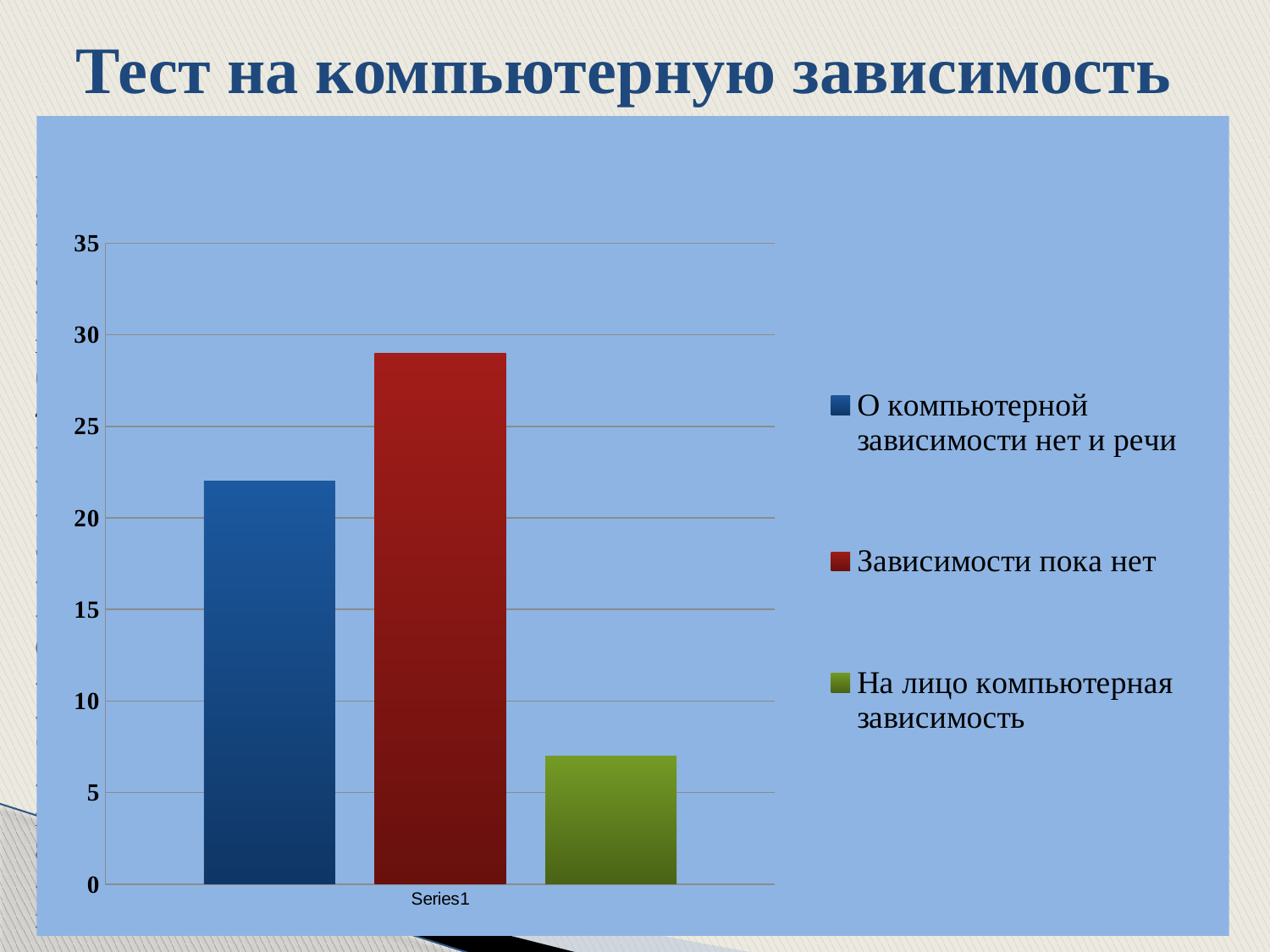

# Тест на компьютерную зависимость
1. Часто ты проводишь время за компьютером?
- ежедневно – 3 балла;  - один раз в два дня – 2 балла;  - только когда нечего делать – 1 балл.
2.  Какое количество времени за один подход ты посвящаешь компьютеру?
- более 2-3 часов – 3 балла; - 1-2 часа (увлекаюсь игрой) – 2 балла; - не более часа – 1 балл.
3. В каком случае ты решаешь выключить компьютер?
- пока не выключат родители – сам не выключаю, или выключаю, когда он перегревается, или когда начинаю засыпать – 3 балла; - бывает по-разному, иногда могу выключить компьютер сам – 2 балла; - выключаю сам по собственной воле – 1 балл.
4. Когда у тебя появляется свободное время, на что его потратишь?
- конечно, на компьютер – 3 балла;
- зависит от настроения и желания, возможно, на компьютер – 2 балла;
- вряд ли буду сидеть за компьютером – 1 балл.
5. Пропускал ли ты какие-то важные мероприятия или учебу ради игры в компьютерные игры?
- да, было такое – 3 балла; - случалось, но мероприятие не было таким уж важным – 2 балла;
- нет, никогда такого не было – 1 балл.
6. Насколько часто ты думаешь о компьютерных играх:
- почти все время думаю об этом – 3 балла; - могу пару раз вспомнить в течение дня – 2 балла;
- почти совсем не вспоминаю, может быть, очень редко – 1 балл.
7. Чем для тебя является компьютер? Какую роль в твоей жизни он играет?
- компьютер - для меня все – 3 балла; - большую роль, но и других интересных вещей в жизни много – 2 балла; - компьютер не занимает какое-то особое место в моей жизни – 1 балл.
8. Когда ты приходишь домой, то первым делом:
- иду к компьютеру и включаю его – 3 балла; - каждый раз бывает по-разному, иногда сажусь за компьютер – 2 балла; - точно не сажусь за компьютер – 1 балл.

### Chart

| Category | О компьютерной зависимости нет и речи | Зависимости пока нет | На лицо компьютерная зависимость |
|---|---|---|---|
|  | 22.0 | 29.0 | 7.0 |